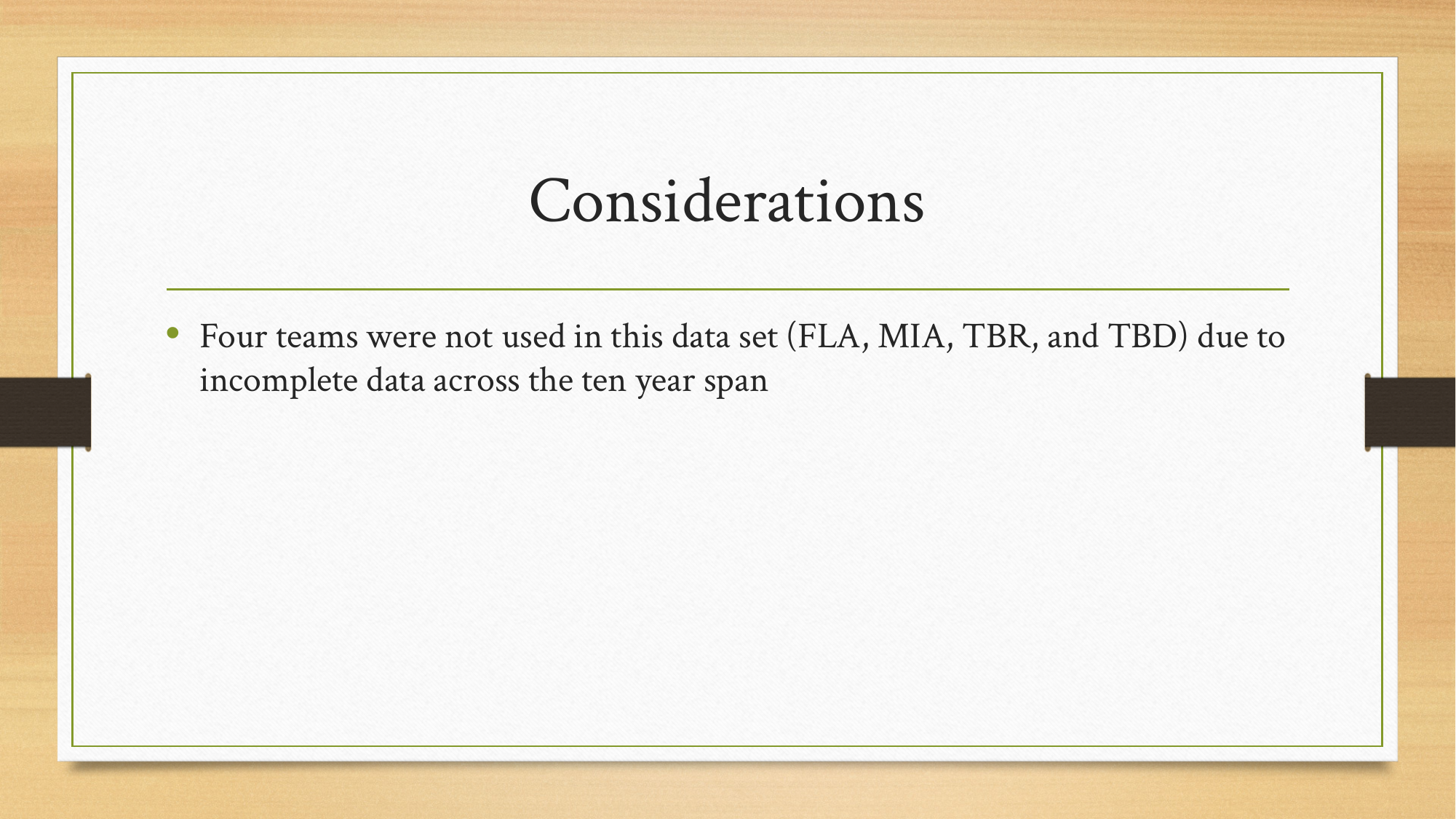

# Considerations
Four teams were not used in this data set (FLA, MIA, TBR, and TBD) due to incomplete data across the ten year span